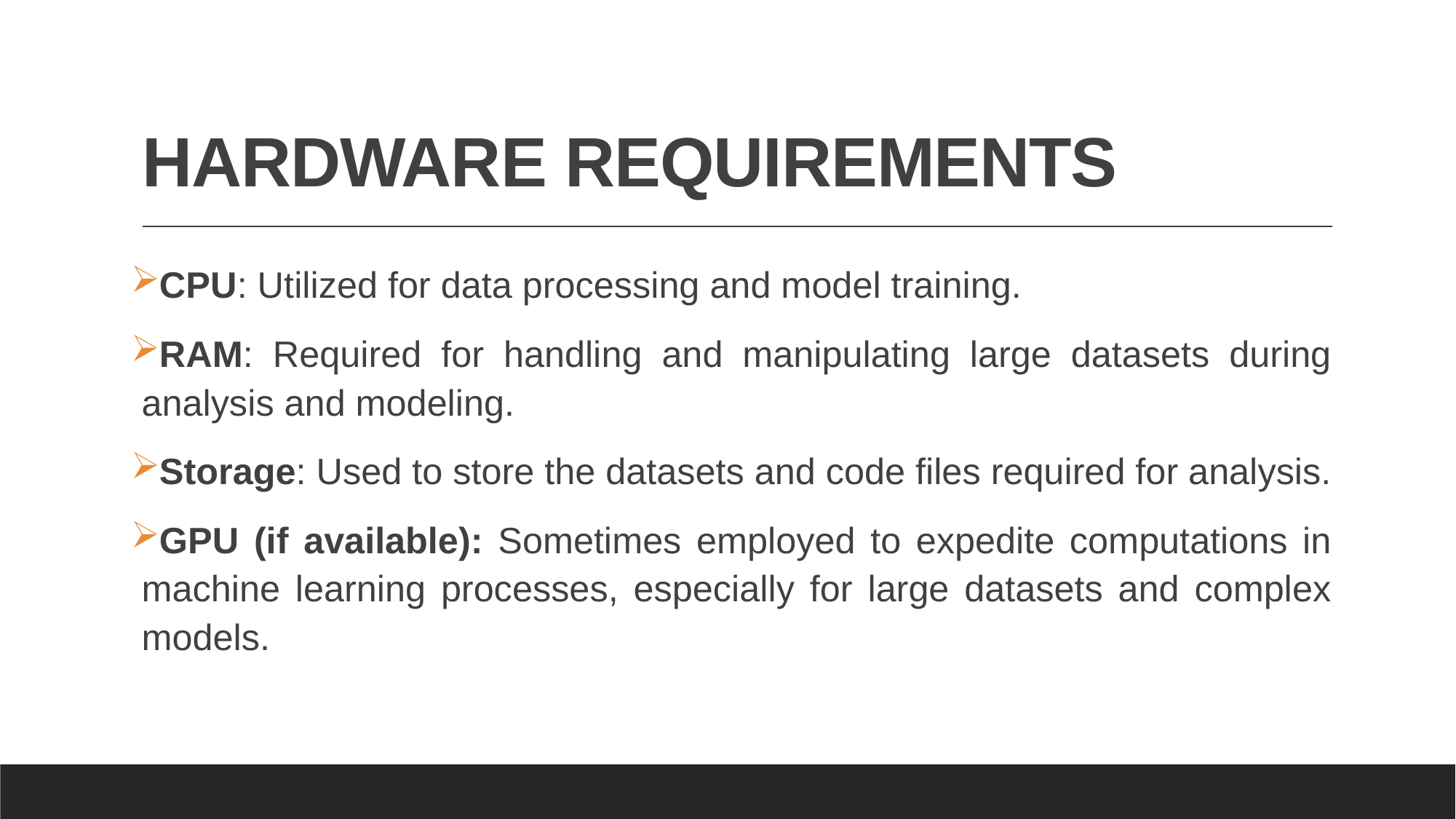

# HARDWARE REQUIREMENTS
CPU: Utilized for data processing and model training.
RAM: Required for handling and manipulating large datasets during analysis and modeling.
Storage: Used to store the datasets and code files required for analysis.
GPU (if available): Sometimes employed to expedite computations in machine learning processes, especially for large datasets and complex models.